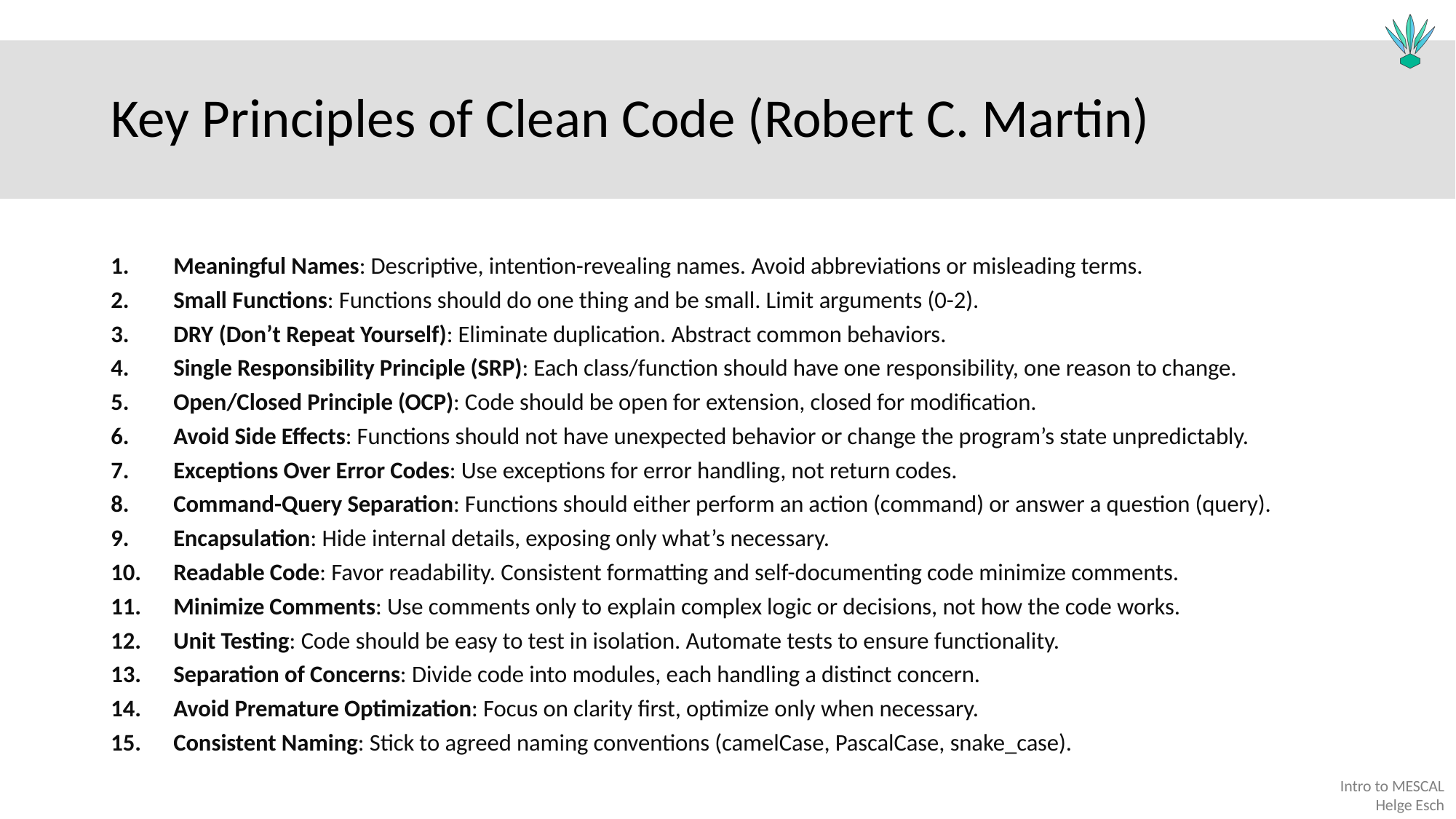

# Key Principles of Clean Code (Robert C. Martin)
Meaningful Names: Descriptive, intention-revealing names. Avoid abbreviations or misleading terms.
Small Functions: Functions should do one thing and be small. Limit arguments (0-2).
DRY (Don’t Repeat Yourself): Eliminate duplication. Abstract common behaviors.
Single Responsibility Principle (SRP): Each class/function should have one responsibility, one reason to change.
Open/Closed Principle (OCP): Code should be open for extension, closed for modification.
Avoid Side Effects: Functions should not have unexpected behavior or change the program’s state unpredictably.
Exceptions Over Error Codes: Use exceptions for error handling, not return codes.
Command-Query Separation: Functions should either perform an action (command) or answer a question (query).
Encapsulation: Hide internal details, exposing only what’s necessary.
Readable Code: Favor readability. Consistent formatting and self-documenting code minimize comments.
Minimize Comments: Use comments only to explain complex logic or decisions, not how the code works.
Unit Testing: Code should be easy to test in isolation. Automate tests to ensure functionality.
Separation of Concerns: Divide code into modules, each handling a distinct concern.
Avoid Premature Optimization: Focus on clarity first, optimize only when necessary.
Consistent Naming: Stick to agreed naming conventions (camelCase, PascalCase, snake_case).